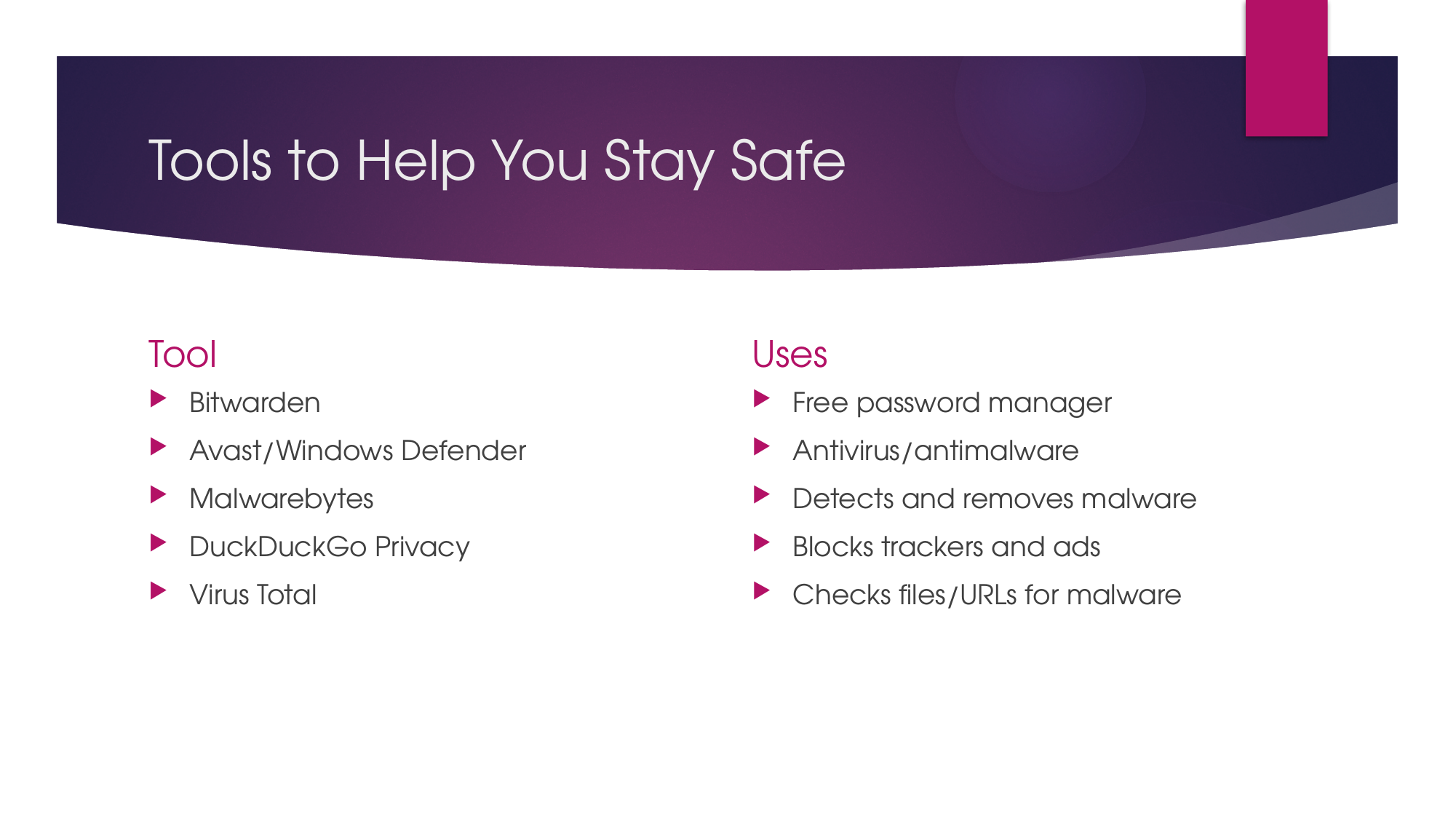

# Tools to Help You Stay Safe
Tool
Uses
Bitwarden
Avast/Windows Defender
Malwarebytes
DuckDuckGo Privacy
Virus Total
Free password manager
Antivirus/antimalware
Detects and removes malware
Blocks trackers and ads
Checks files/URLs for malware